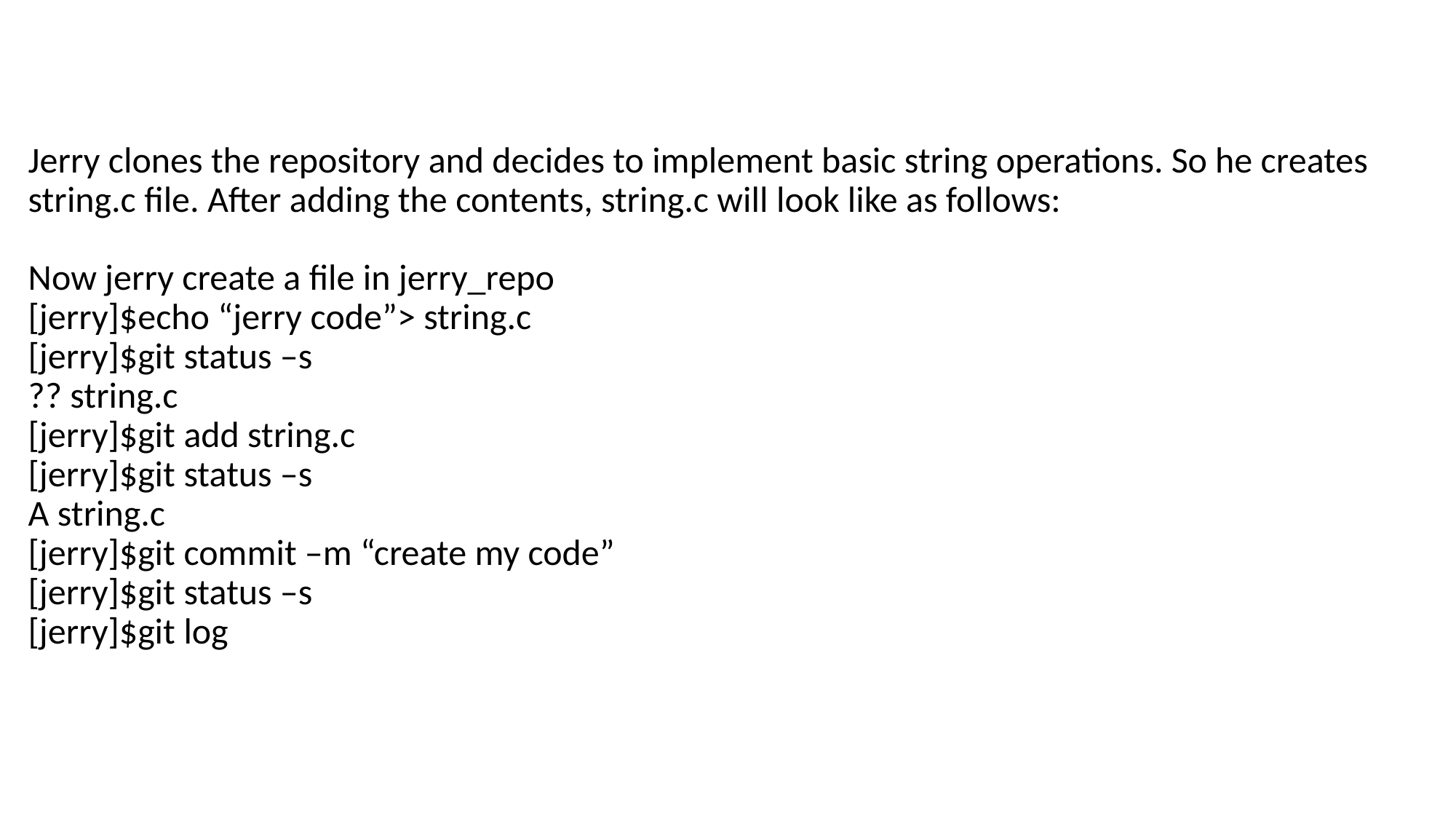

# Jerry clones the repository and decides to implement basic string operations. So he creates string.c file. After adding the contents, string.c will look like as follows: Now jerry create a file in jerry_repo [jerry]$echo “jerry code”> string.c [jerry]$git status –s ?? string.c [jerry]$git add string.c [jerry]$git status –s A string.c [jerry]$git commit –m “create my code” [jerry]$git status –s [jerry]$git log